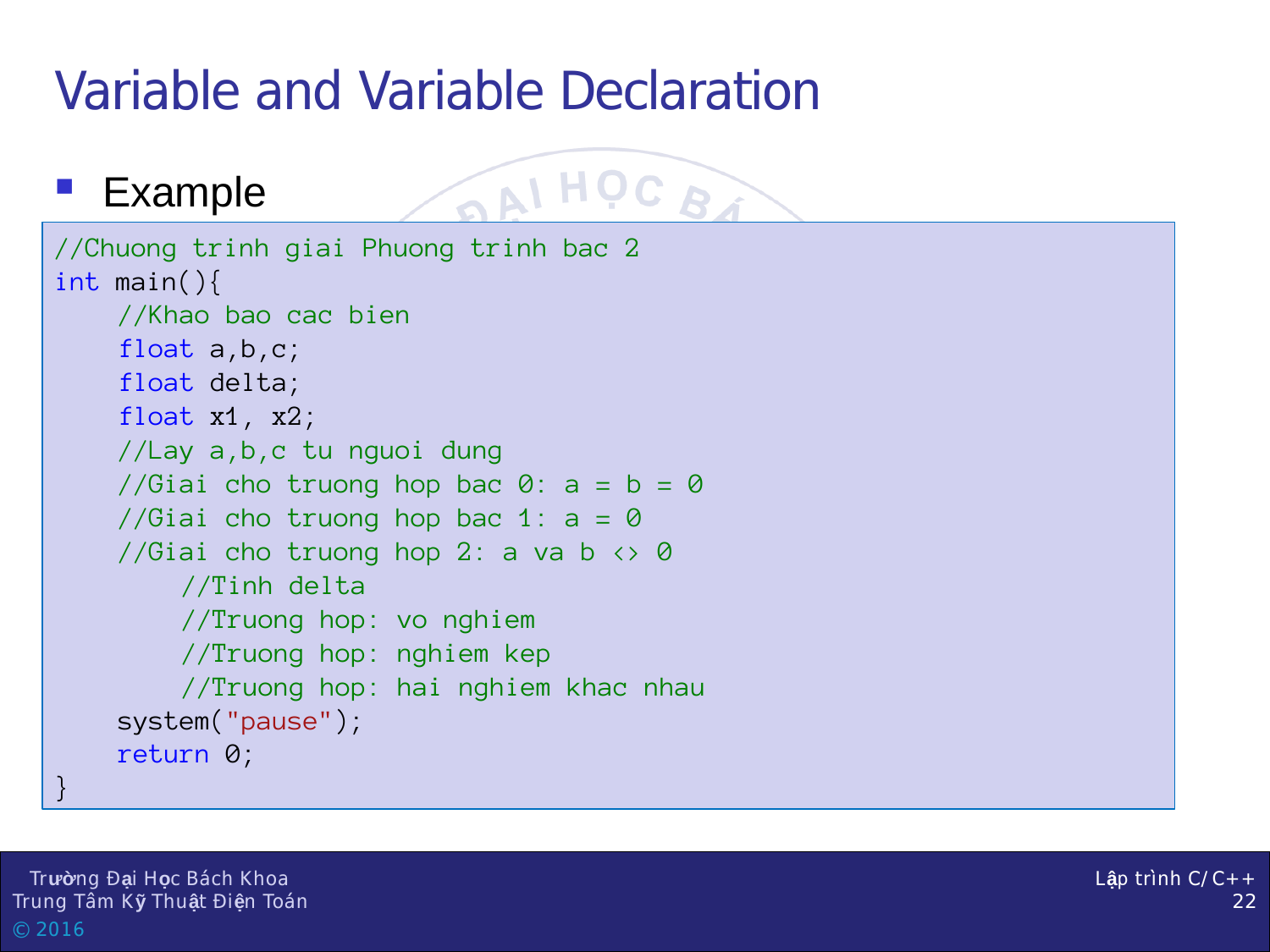

Variable and Variable Declaration
Example

//Chuong trinh giai Phuong trinh bac 2
int main(){
	//Khao bao cac bien
	float a,b,c;
	float delta;
	float x1, x2;
	//Lay a,b,c tu nguoi dung
	//Giai cho truong hop bac 0: a = b = 0
	//Giai cho truong hop bac 1: a = 0
	//Giai cho truong hop 2: a va b <> 0
		//Tinh delta
		//Truong hop: vo nghiem
		//Truong hop: nghiem kep
		//Truong hop: hai nghiem khac nhau
	system("pause");
	return 0;
}